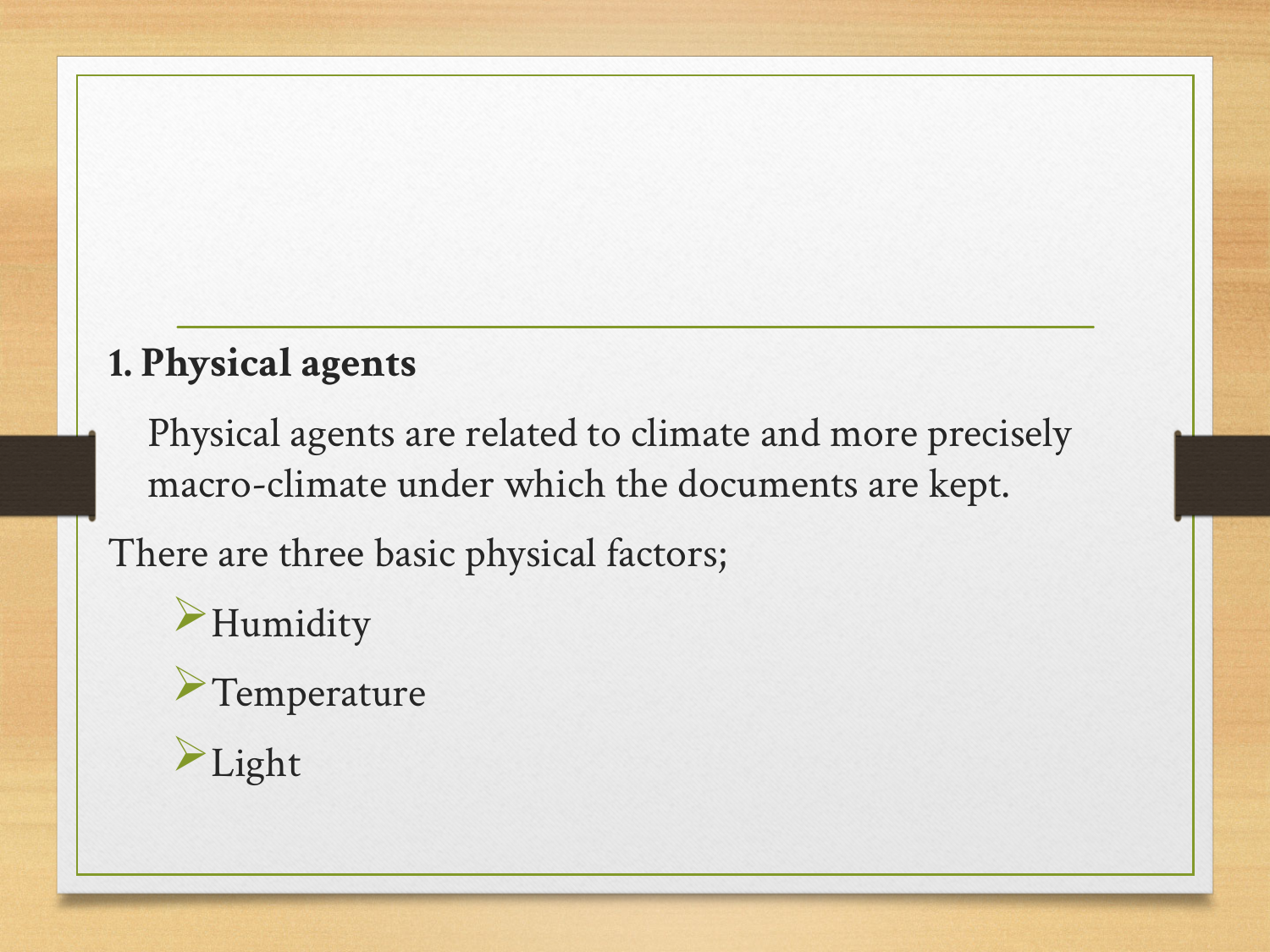

1. Physical agents
	Physical agents are related to climate and more precisely macro-climate under which the documents are kept.
There are three basic physical factors;
Humidity
Temperature
Light